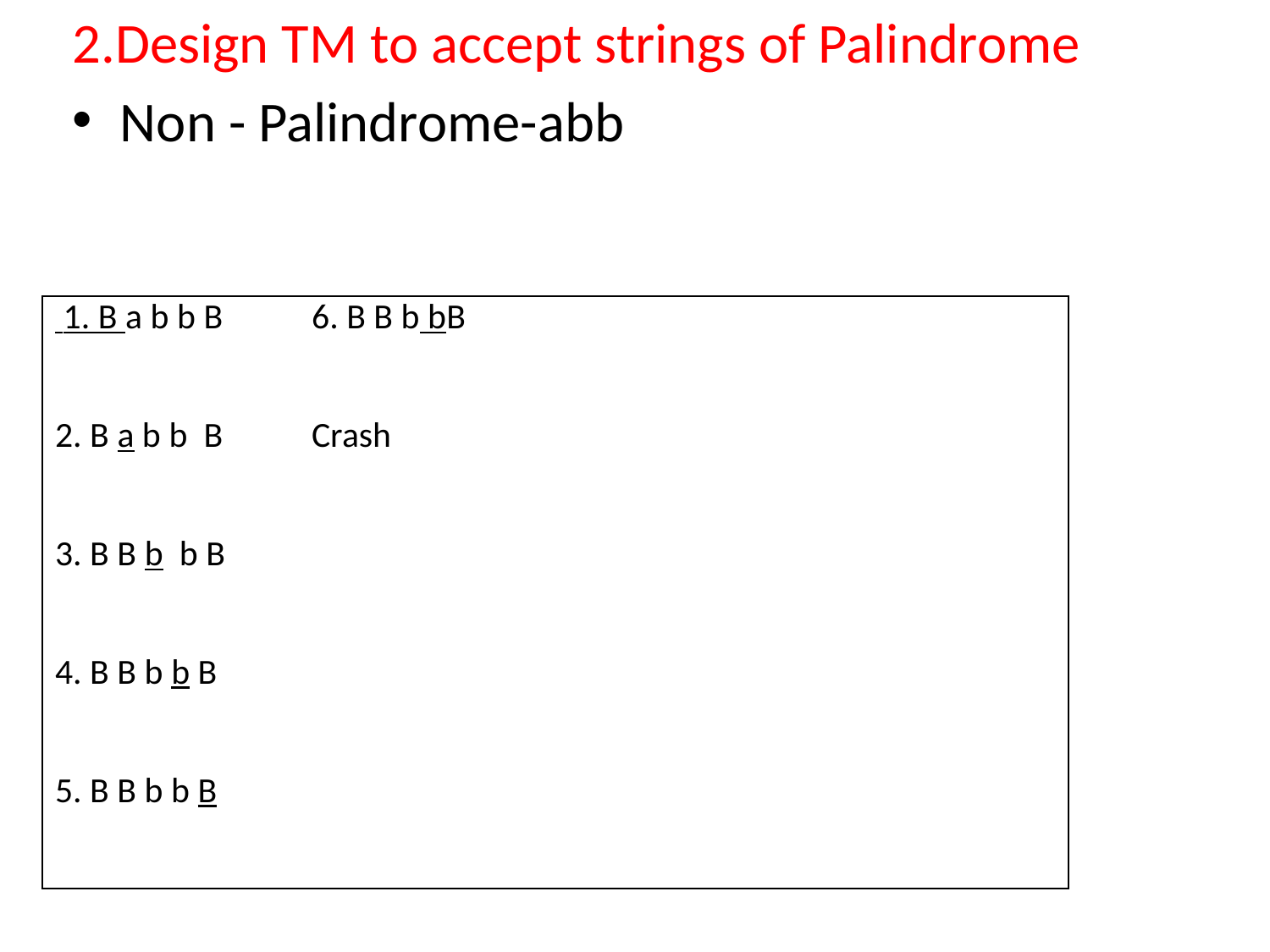

2.Design TM to accept strings of Palindrome
Non - Palindrome-abb

| 1. B a b b B | 6. B B b bB |  |  |
| --- | --- | --- | --- |
| 2. B a b b B | Crash |  |  |
| 3. B B b b B |  |  |  |
| 4. B B b b B |  |  |  |
| 5. B B b b B |  |  |  |